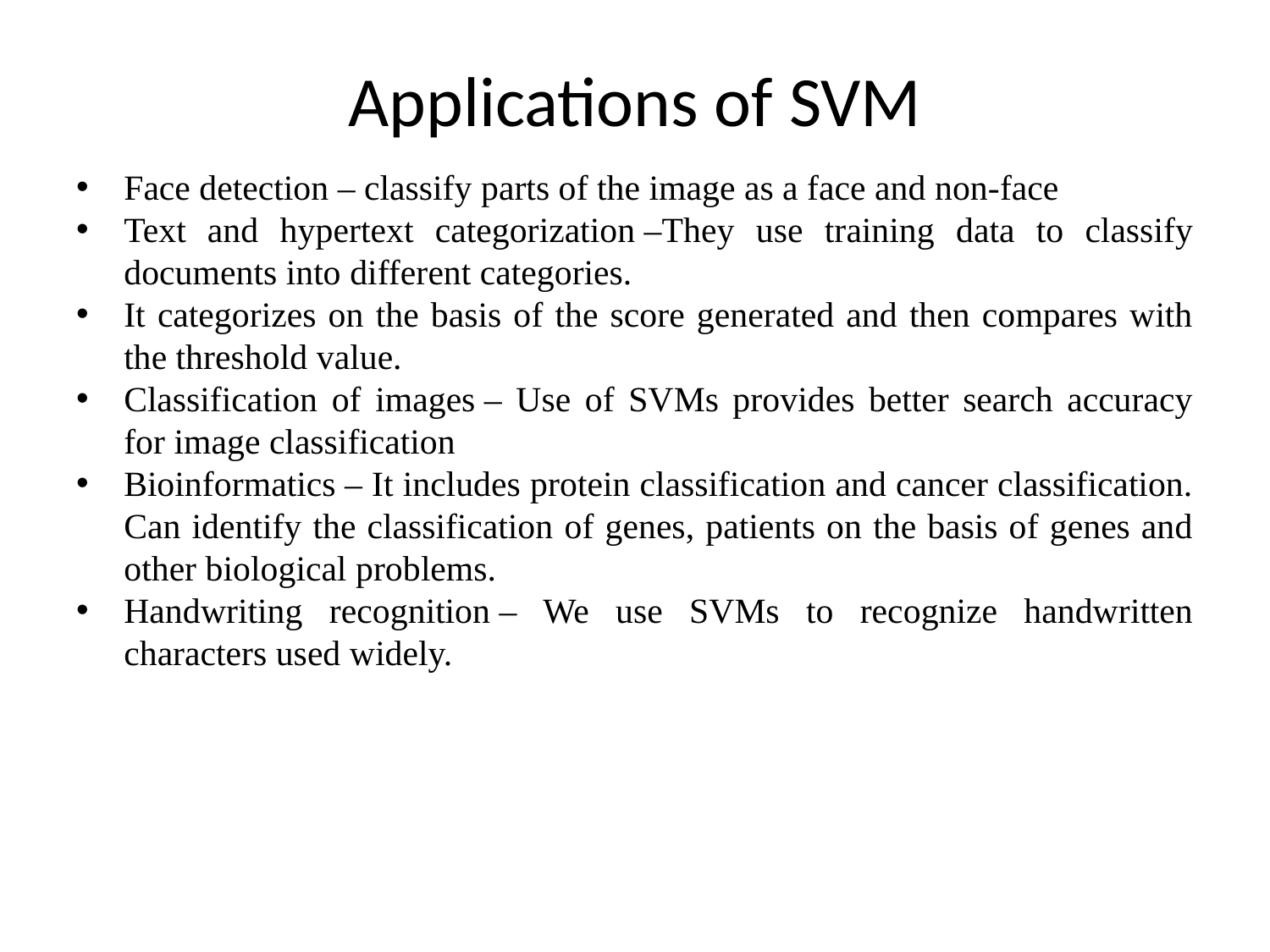

# Applications of SVM
Face detection – classify parts of the image as a face and non-face
Text and hypertext categorization –They use training data to classify documents into different categories.
It categorizes on the basis of the score generated and then compares with the threshold value.
Classification of images – Use of SVMs provides better search accuracy for image classification
Bioinformatics – It includes protein classification and cancer classification. Can identify the classification of genes, patients on the basis of genes and other biological problems.
Handwriting recognition – We use SVMs to recognize handwritten characters used widely.